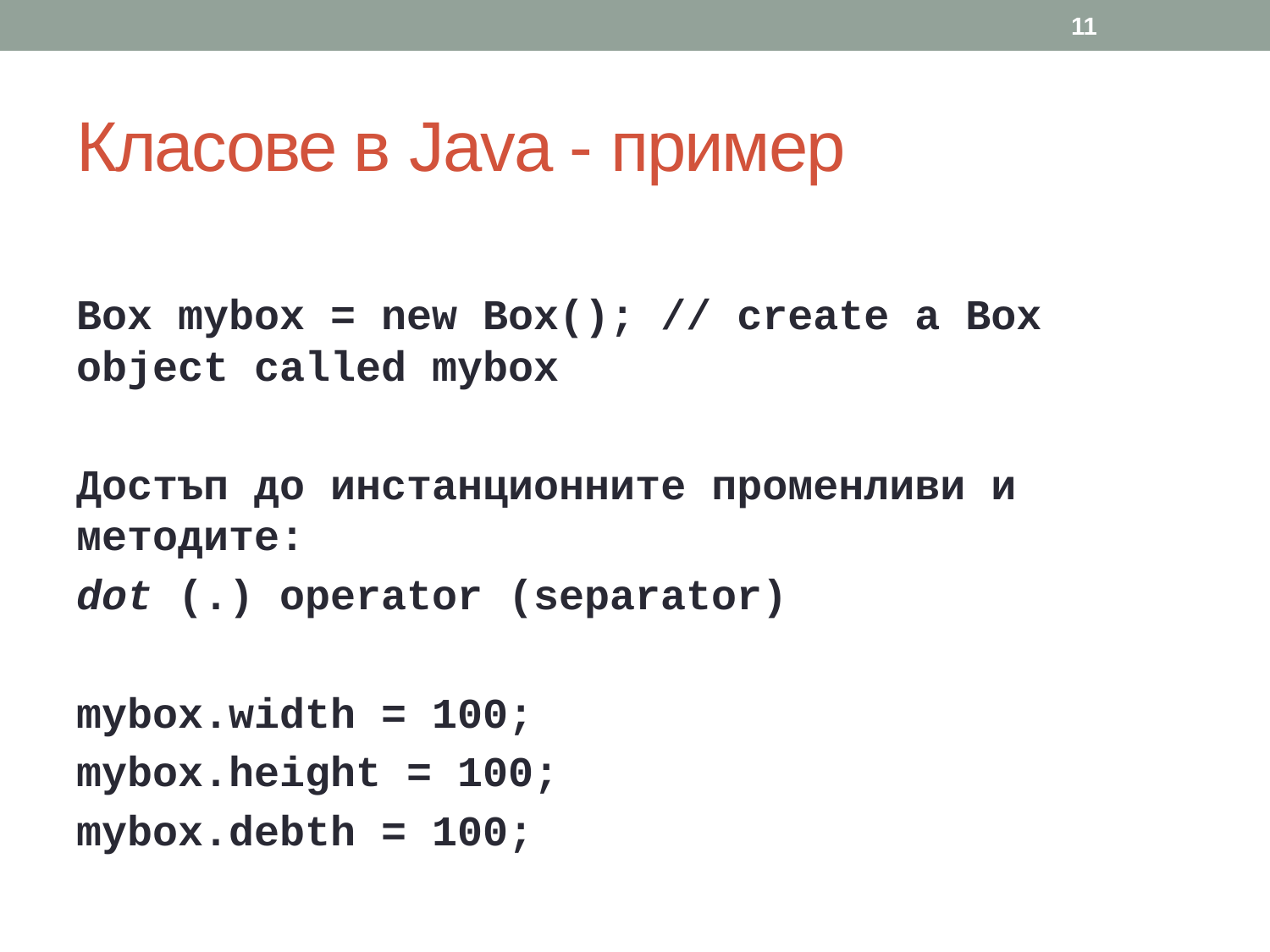

11
# Класове в Java - пример

Box mybox = new Box(); // create a Box object called mybox

Достъп до инстанционните променливи и методите:
dot (.) operator (separator)

mybox.width = 100;
mybox.height = 100;
mybox.debth = 100;